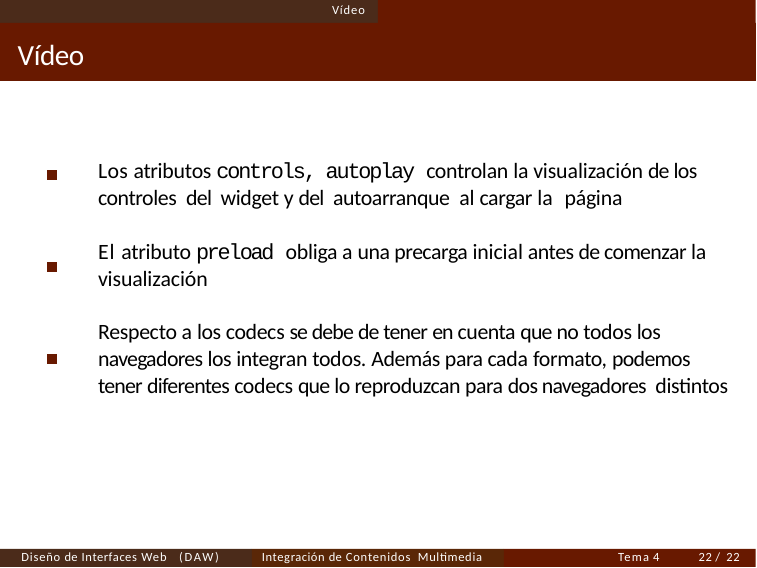

Vídeo

# Vídeo
Los atributos controls, autoplay controlan la visualización de los  controles  del  widget y del  autoarranque  al cargar la  página

El atributo preload obliga a una precarga inicial antes de comenzar la  visualización

Respecto a los codecs se debe de tener en cuenta que no todos los  navegadores los integran todos. Además para cada formato, podemos  tener diferentes codecs que lo reproduzcan para dos navegadores  distintos

Diseño de Interfaces Web   (DAW)
Integración de Contenidos Multimedia
Tema 4
22 / 22